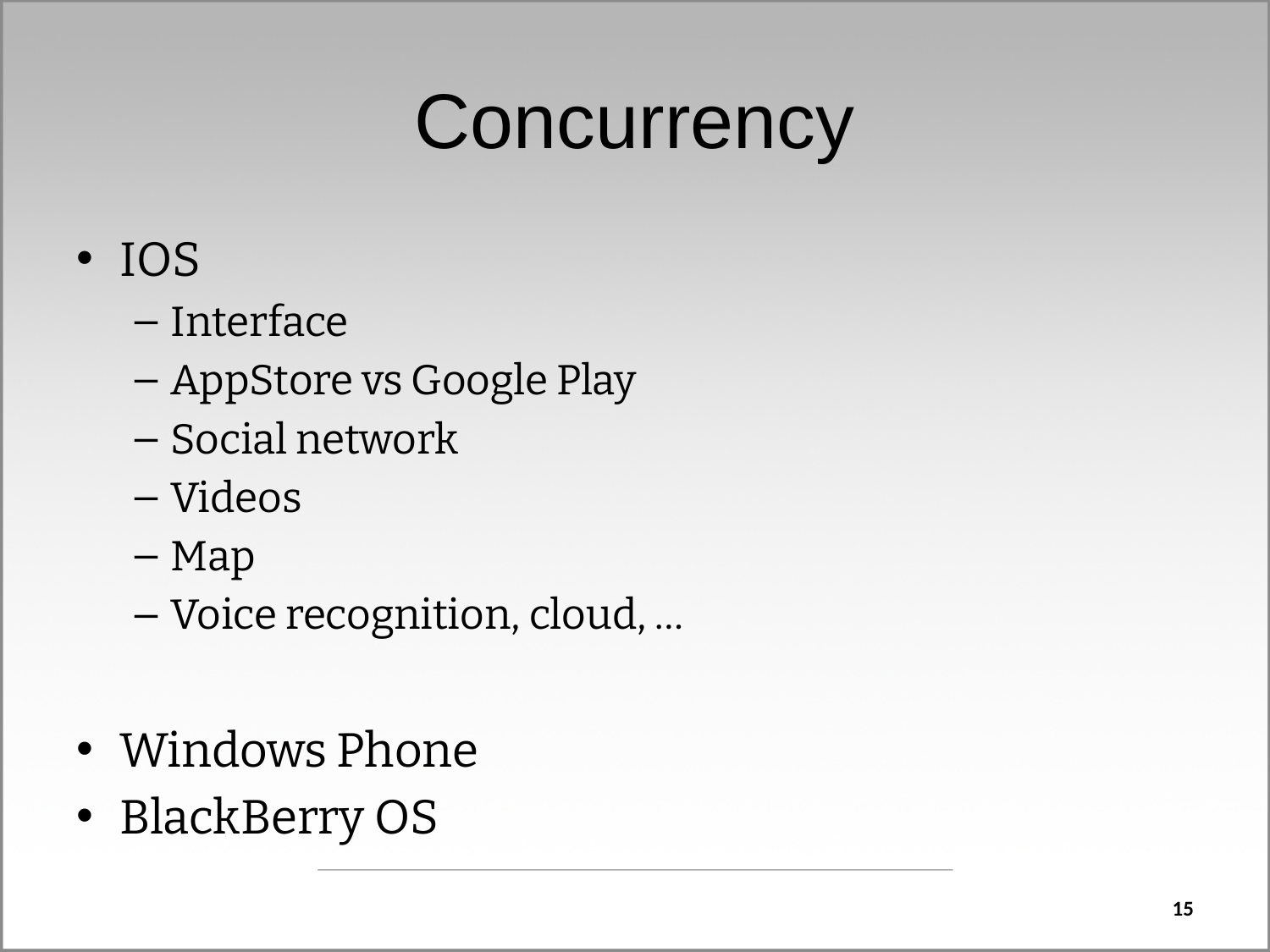

# Concurrency
IOS
Interface
AppStore vs Google Play
Social network
Videos
Map
Voice recognition, cloud, …

Windows Phone
BlackBerry OS
15